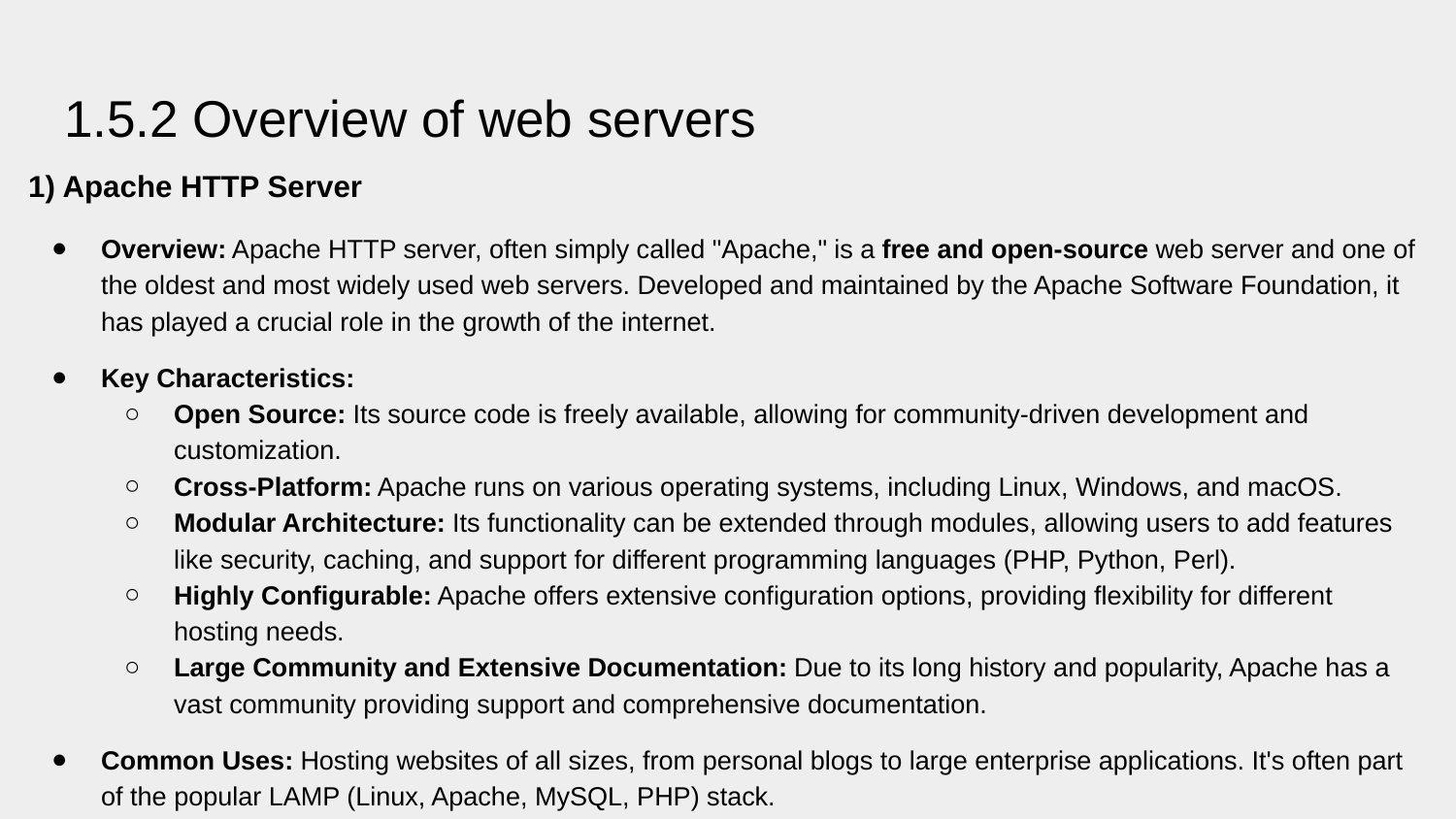

# 1.5.2 Overview of web servers
1) Apache HTTP Server
Overview: Apache HTTP server, often simply called "Apache," is a free and open-source web server and one of the oldest and most widely used web servers. Developed and maintained by the Apache Software Foundation, it has played a crucial role in the growth of the internet.
Key Characteristics:
Open Source: Its source code is freely available, allowing for community-driven development and customization.
Cross-Platform: Apache runs on various operating systems, including Linux, Windows, and macOS.
Modular Architecture: Its functionality can be extended through modules, allowing users to add features like security, caching, and support for different programming languages (PHP, Python, Perl).
Highly Configurable: Apache offers extensive configuration options, providing flexibility for different hosting needs.
Large Community and Extensive Documentation: Due to its long history and popularity, Apache has a vast community providing support and comprehensive documentation.
Common Uses: Hosting websites of all sizes, from personal blogs to large enterprise applications. It's often part of the popular LAMP (Linux, Apache, MySQL, PHP) stack.